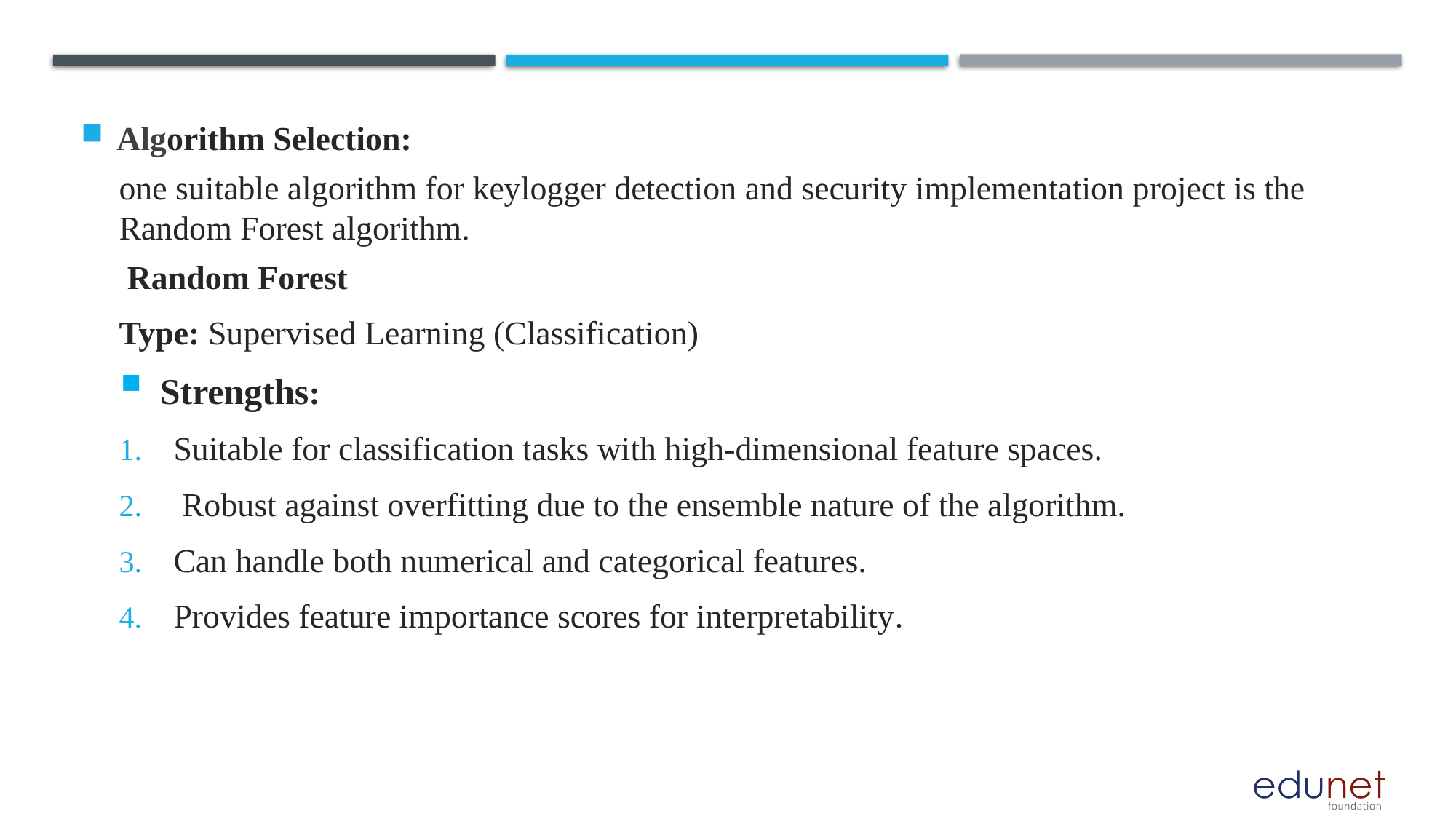

Algorithm Selection:
one suitable algorithm for keylogger detection and security implementation project is the Random Forest algorithm.
 Random Forest
Type: Supervised Learning (Classification)
Strengths:
Suitable for classification tasks with high-dimensional feature spaces.
 Robust against overfitting due to the ensemble nature of the algorithm.
Can handle both numerical and categorical features.
Provides feature importance scores for interpretability.